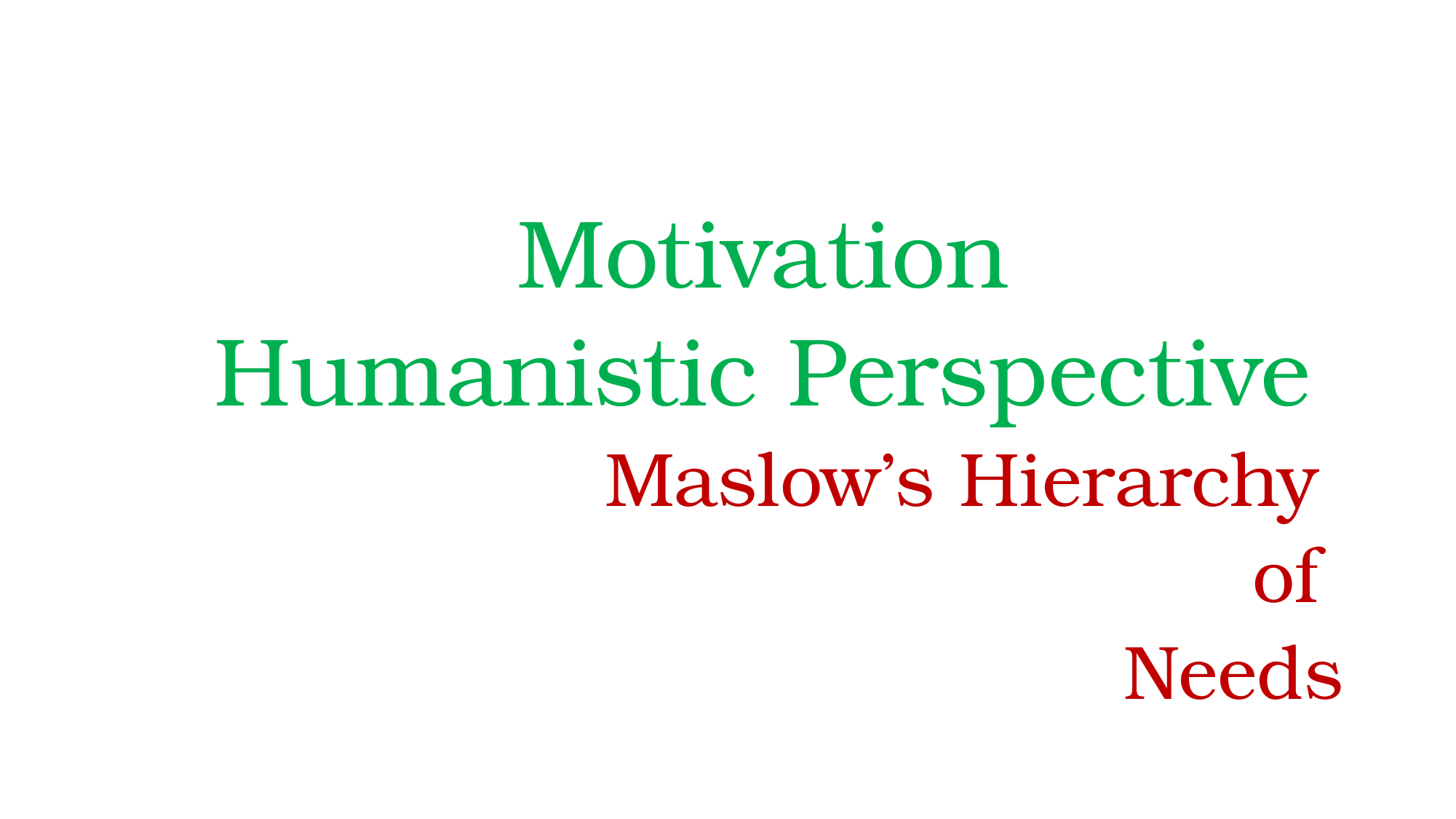

Motivation
Humanistic Perspective
Maslow’s Hierarchy
of
Needs